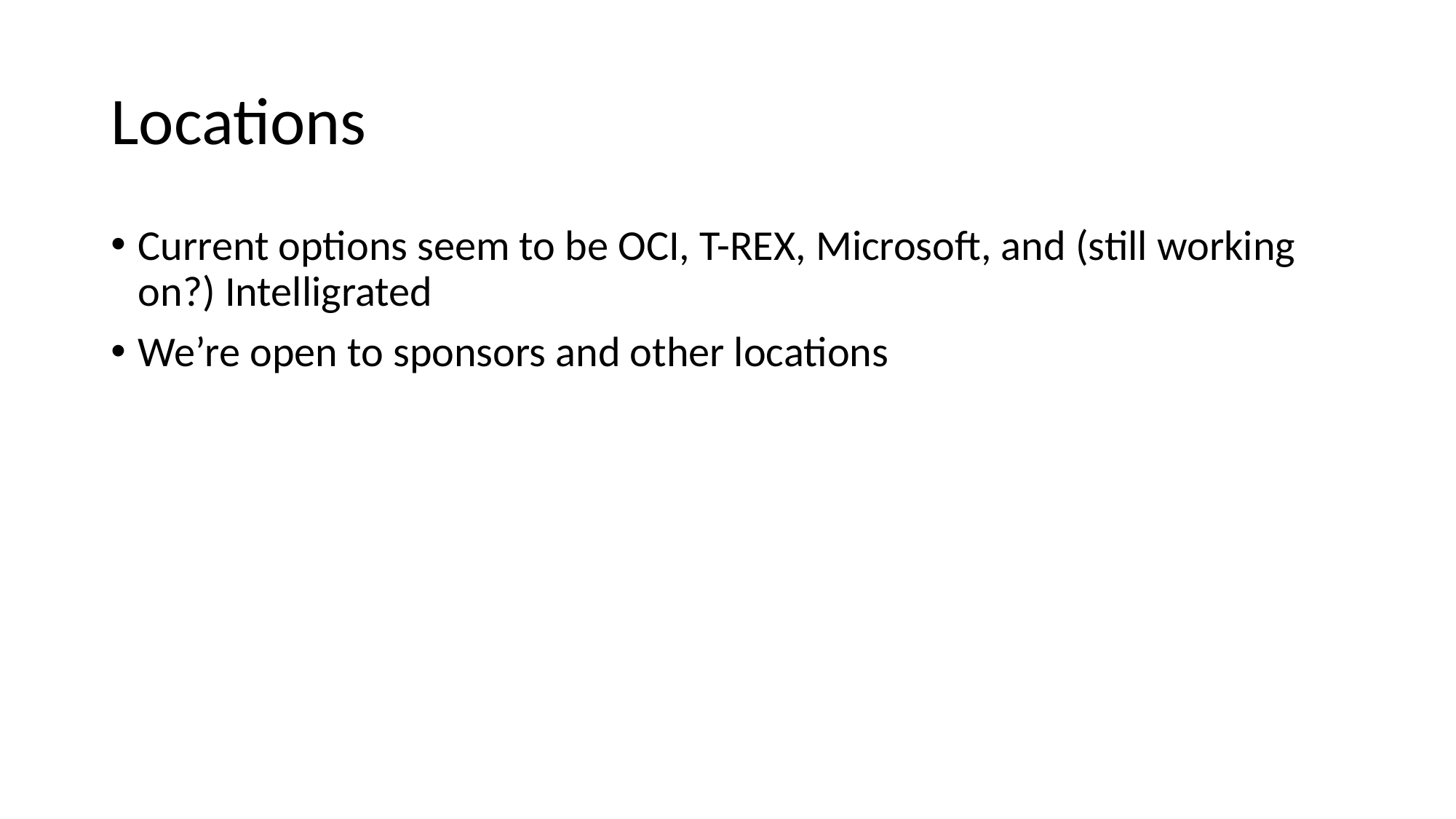

# Locations
Current options seem to be OCI, T-REX, Microsoft, and (still working on?) Intelligrated
We’re open to sponsors and other locations